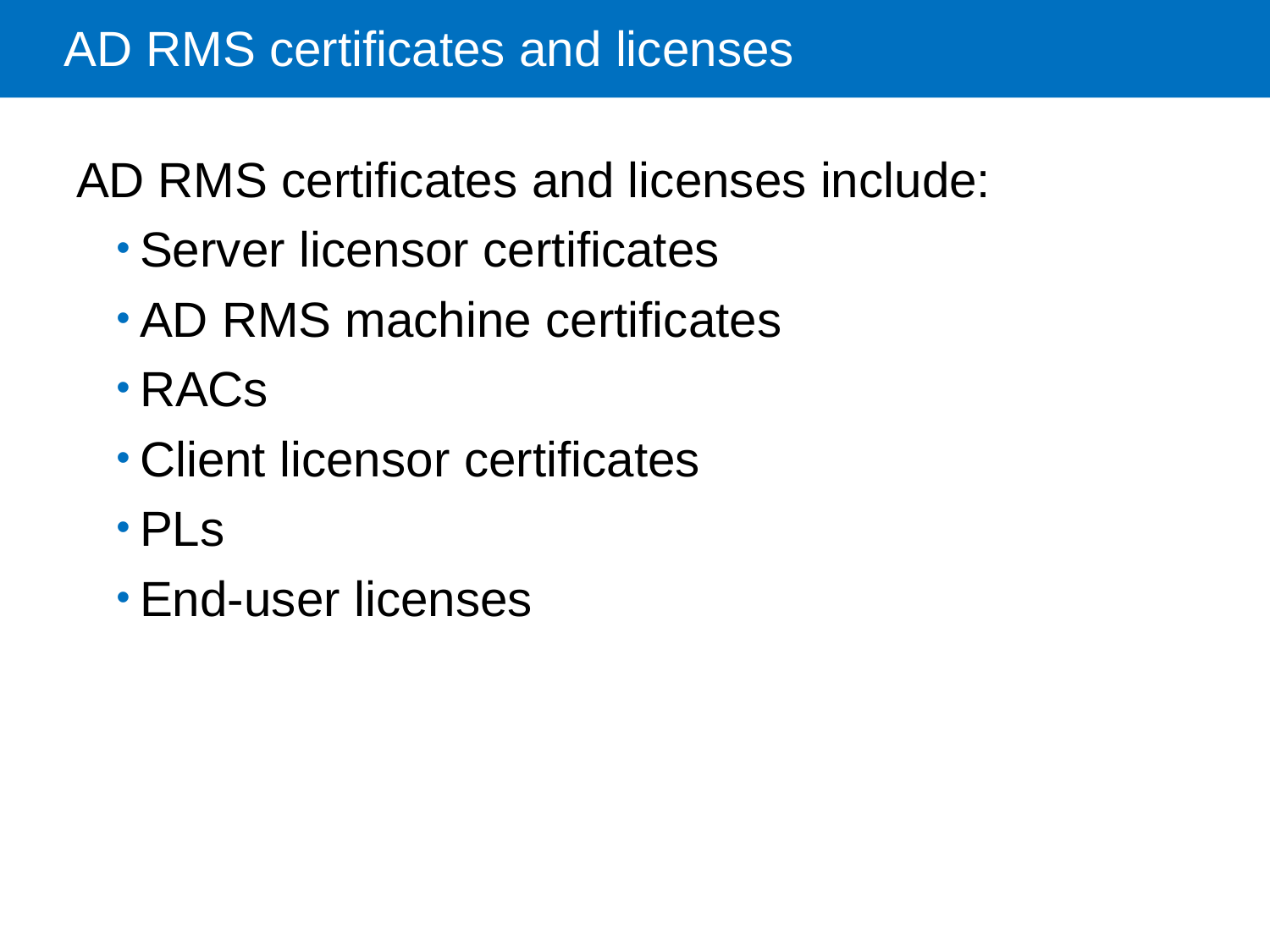

# AD RMS certificates and licenses
AD RMS certificates and licenses include:
Server licensor certificates
AD RMS machine certificates
RACs
Client licensor certificates
PLs
End-user licenses